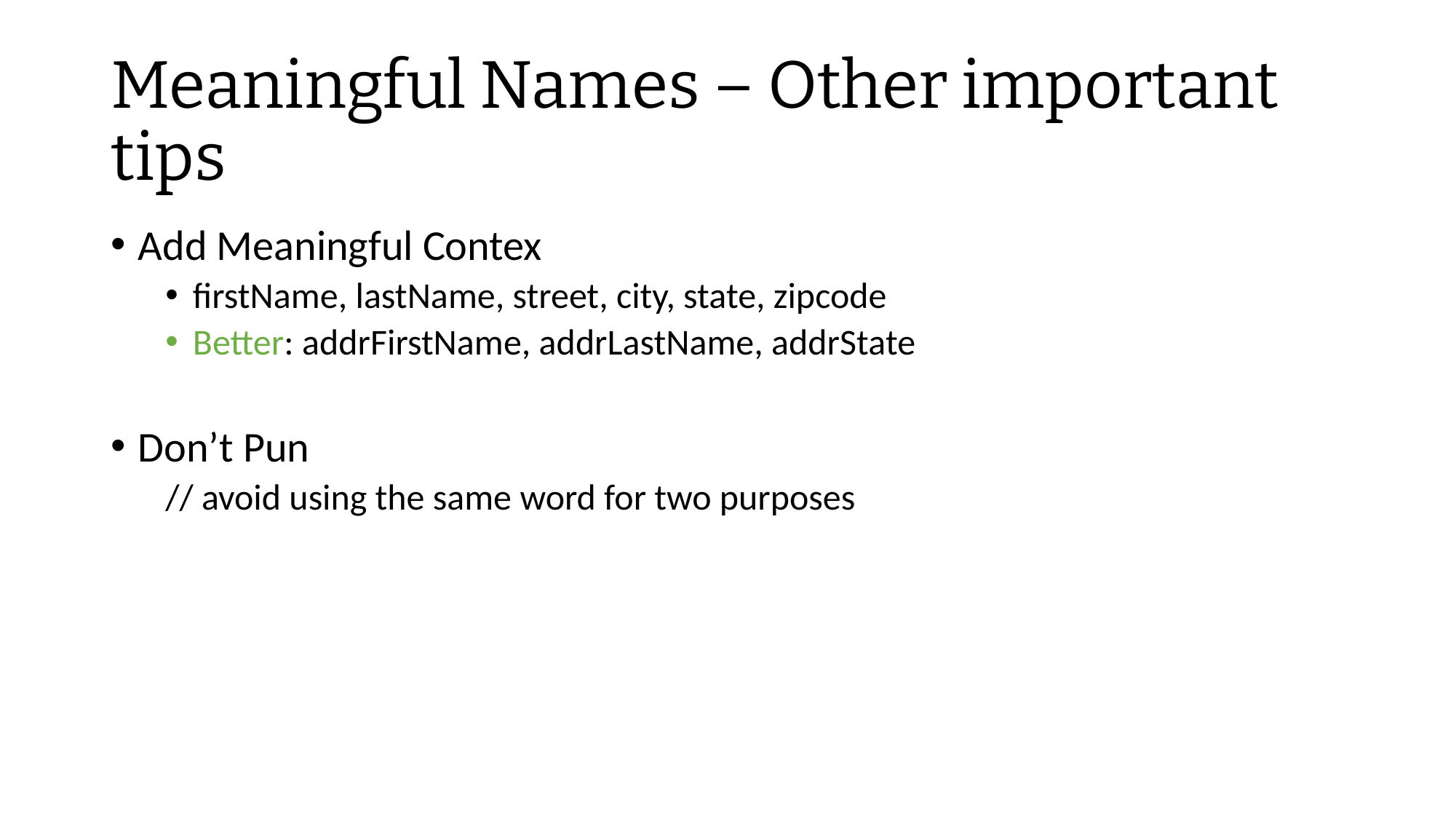

# Meaningful Names – Other important tips
Add Meaningful Contex
firstName, lastName, street, city, state, zipcode
Better: addrFirstName, addrLastName, addrState

Don’t Pun
// avoid using the same word for two purposes